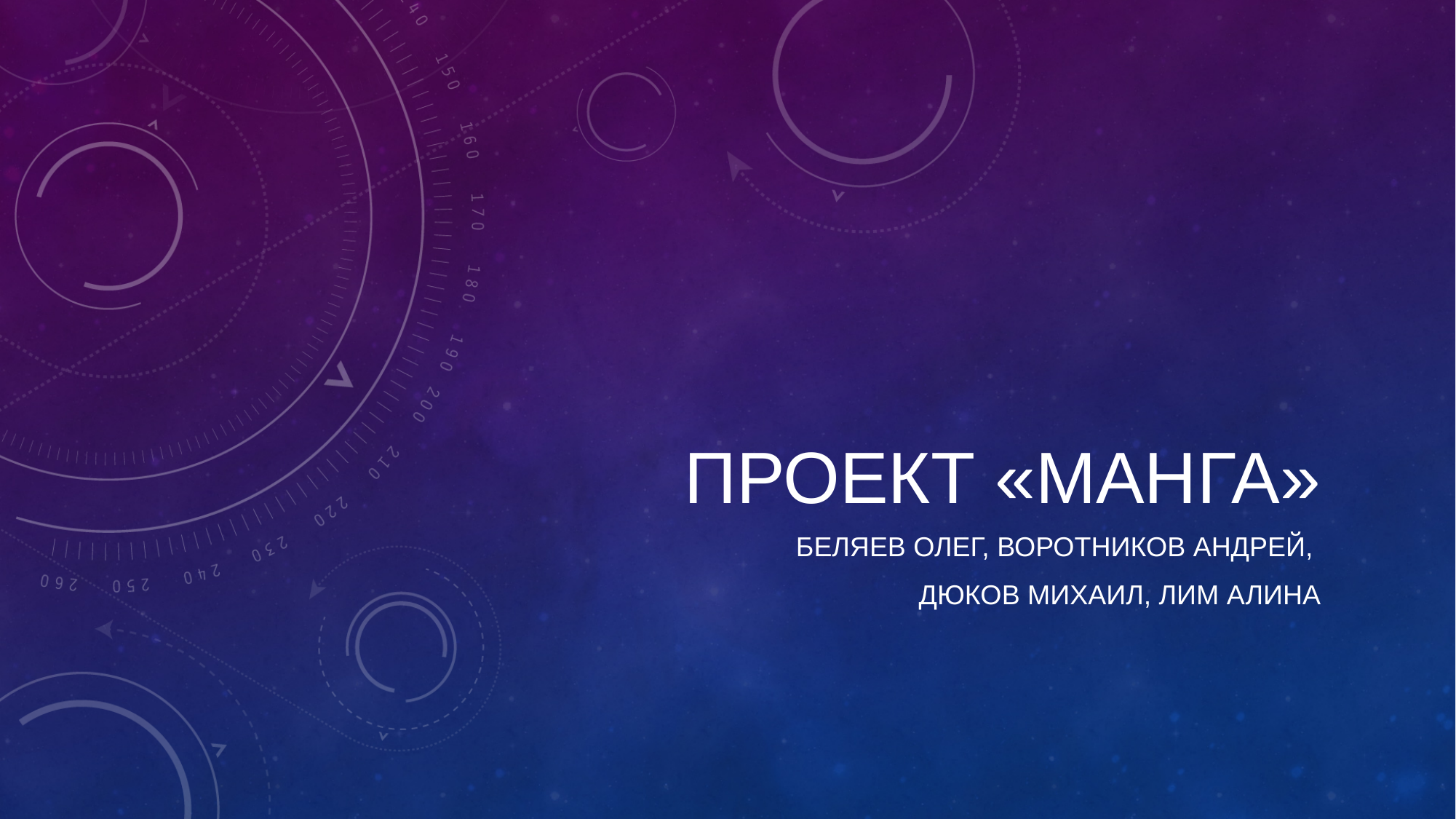

# Проект «манга»
Беляев Олег, Воротников Андрей,
Дюков Михаил, Лим Алина